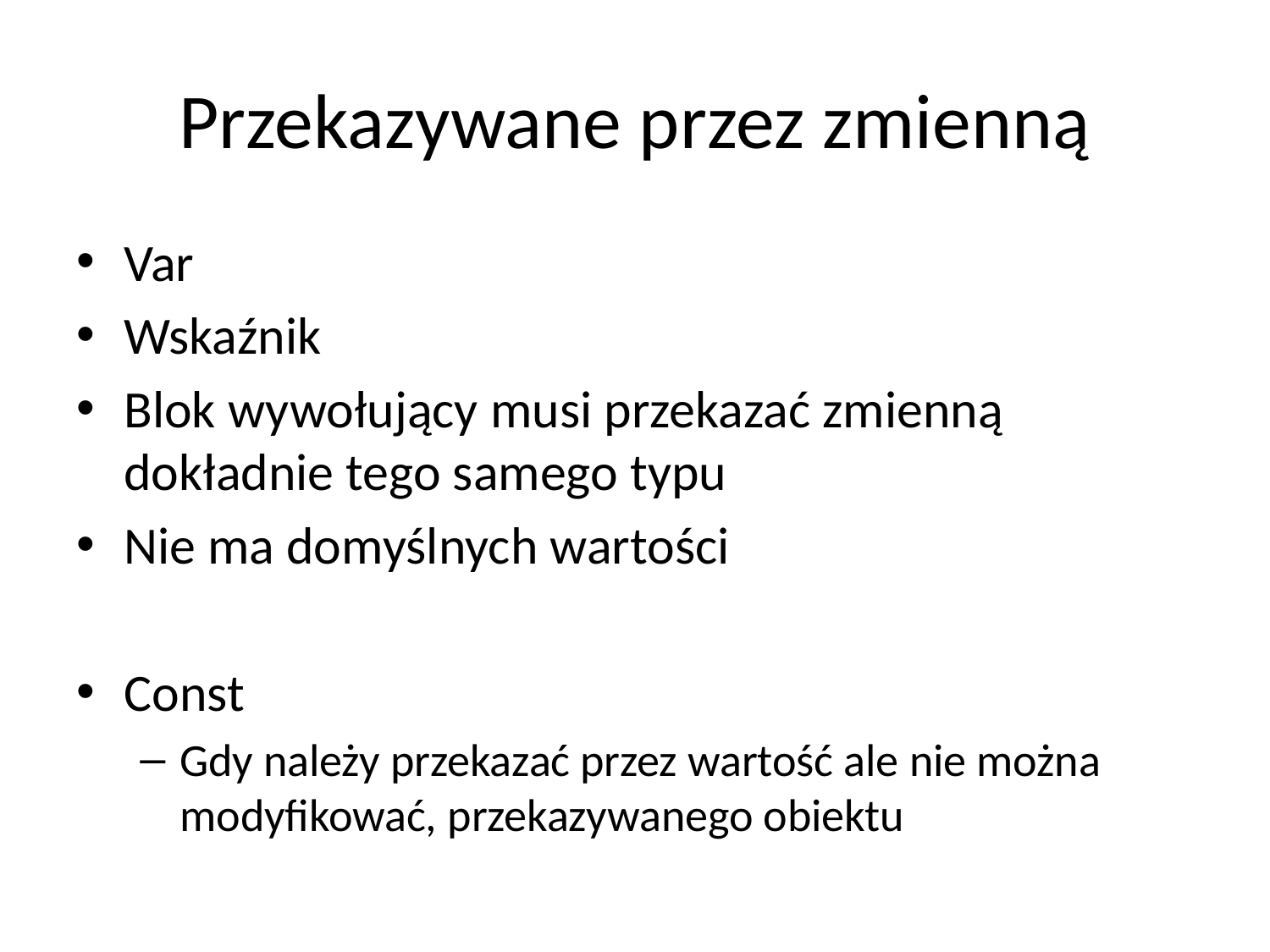

# Przekazywane przez zmienną
Var
Wskaźnik
Blok wywołujący musi przekazać zmienną dokładnie tego samego typu
Nie ma domyślnych wartości

Const
Gdy należy przekazać przez wartość ale nie można modyfikować, przekazywanego obiektu